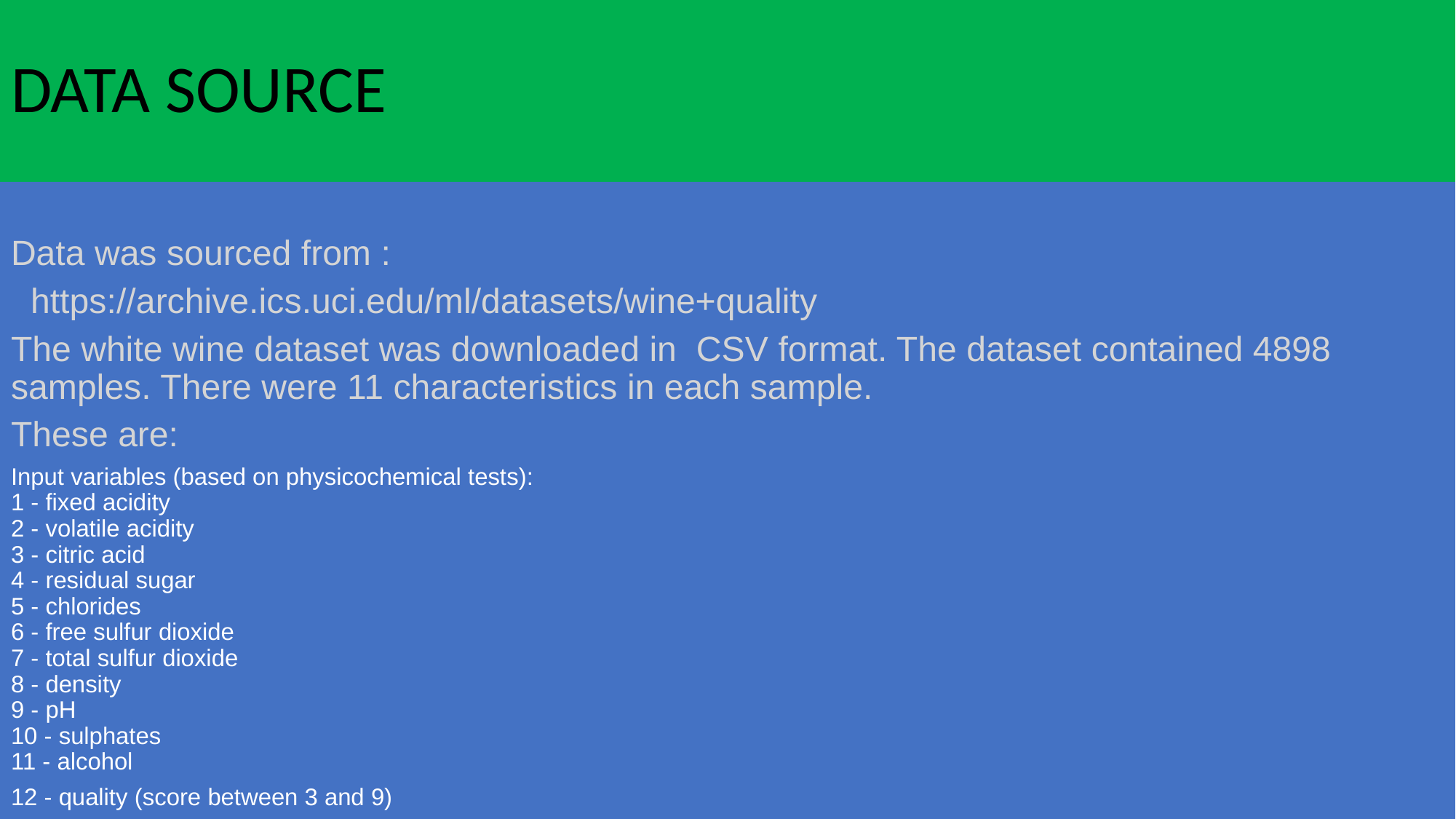

# DATA SOURCE

Data was sourced from :
  https://archive.ics.uci.edu/ml/datasets/wine+quality
The white wine dataset was downloaded in  CSV format. The dataset contained 4898 samples. There were 11 characteristics in each sample.
These are:
Input variables (based on physicochemical tests):
1 - fixed acidity
2 - volatile acidity
3 - citric acid
4 - residual sugar
5 - chlorides
6 - free sulfur dioxide
7 - total sulfur dioxide
8 - density
9 - pH
10 - sulphates
11 - alcohol
12 - quality (score between 3 and 9)